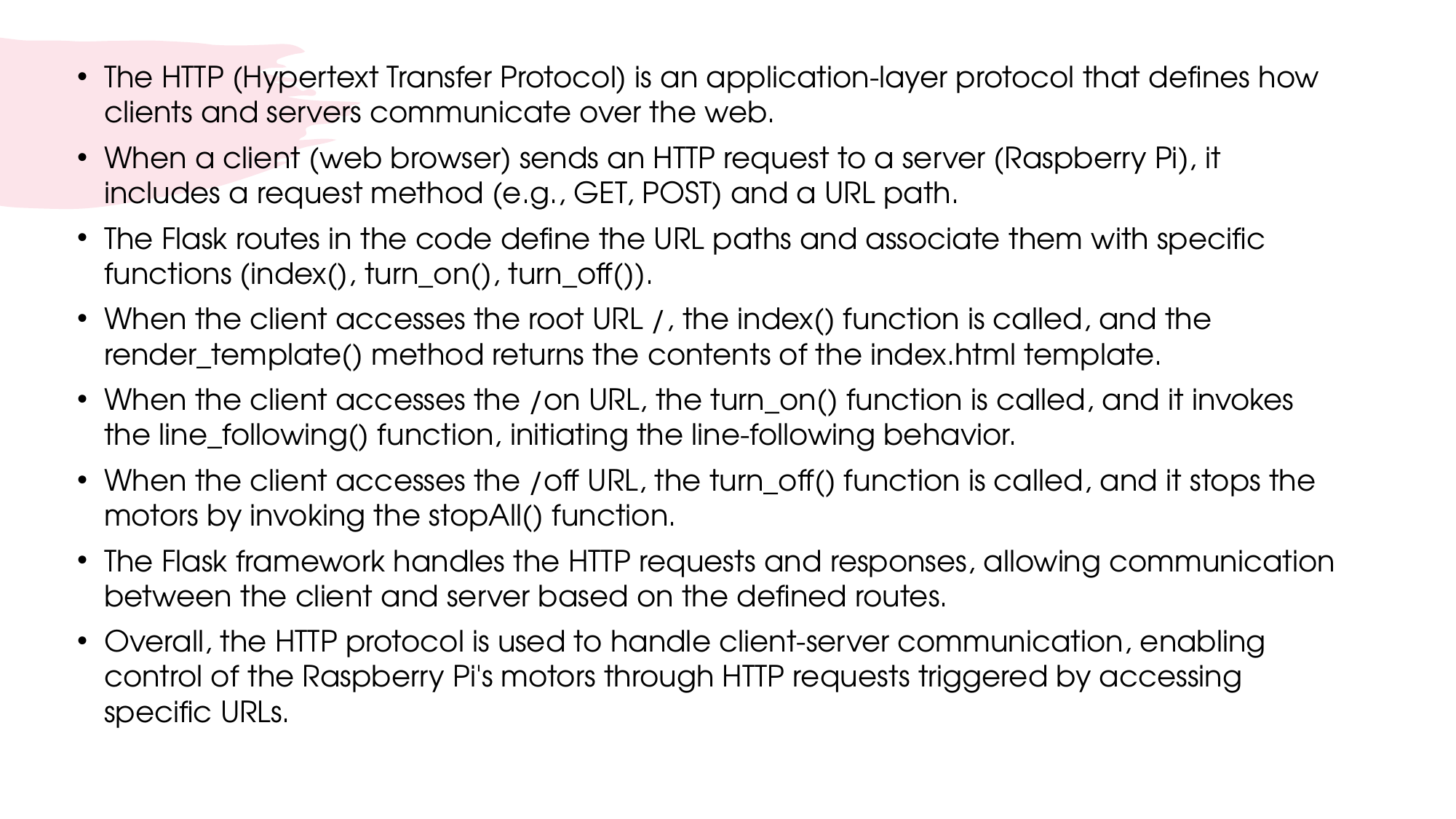

The HTTP (Hypertext Transfer Protocol) is an application-layer protocol that defines how clients and servers communicate over the web.
When a client (web browser) sends an HTTP request to a server (Raspberry Pi), it includes a request method (e.g., GET, POST) and a URL path.
The Flask routes in the code define the URL paths and associate them with specific functions (index(), turn_on(), turn_off()).
When the client accesses the root URL /, the index() function is called, and the render_template() method returns the contents of the index.html template.
When the client accesses the /on URL, the turn_on() function is called, and it invokes the line_following() function, initiating the line-following behavior.
When the client accesses the /off URL, the turn_off() function is called, and it stops the motors by invoking the stopAll() function.
The Flask framework handles the HTTP requests and responses, allowing communication between the client and server based on the defined routes.
Overall, the HTTP protocol is used to handle client-server communication, enabling control of the Raspberry Pi's motors through HTTP requests triggered by accessing specific URLs.